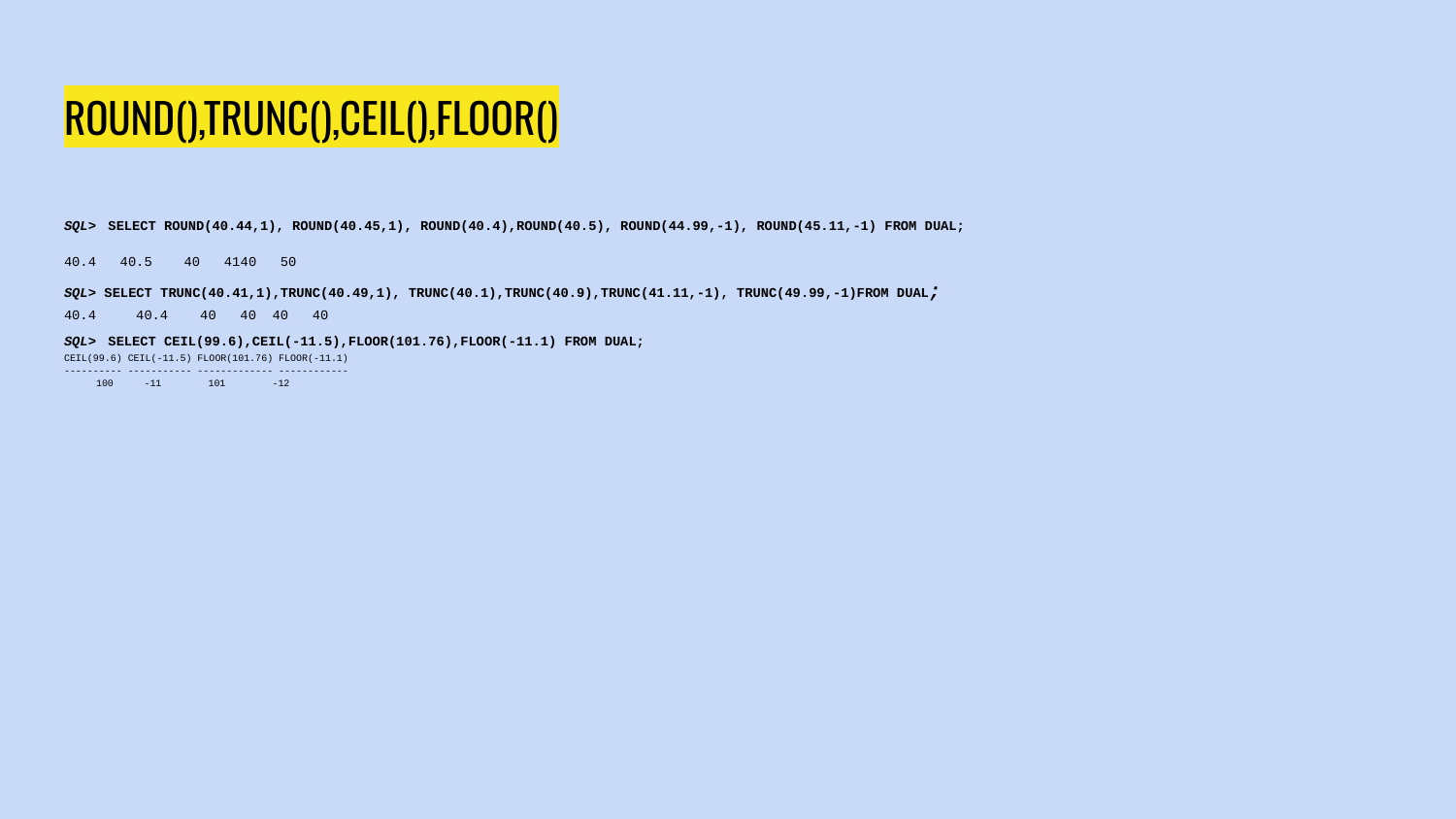

# ROUND(),TRUNC(),CEIL(),FLOOR()
SQL> SELECT ROUND(40.44,1), ROUND(40.45,1), ROUND(40.4),ROUND(40.5), ROUND(44.99,-1), ROUND(45.11,-1) FROM DUAL;
40.4   40.5    40   41	40   50
SQL> SELECT TRUNC(40.41,1),TRUNC(40.49,1), TRUNC(40.1),TRUNC(40.9),TRUNC(41.11,-1), TRUNC(49.99,-1)FROM DUAL;
40.4     40.4    40   40	40   40
SQL> SELECT CEIL(99.6),CEIL(-11.5),FLOOR(101.76),FLOOR(-11.1) FROM DUAL;
CEIL(99.6) CEIL(-11.5) FLOOR(101.76) FLOOR(-11.1)
---------- ----------- ------------- ------------
   	100     	-11       	101      	-12